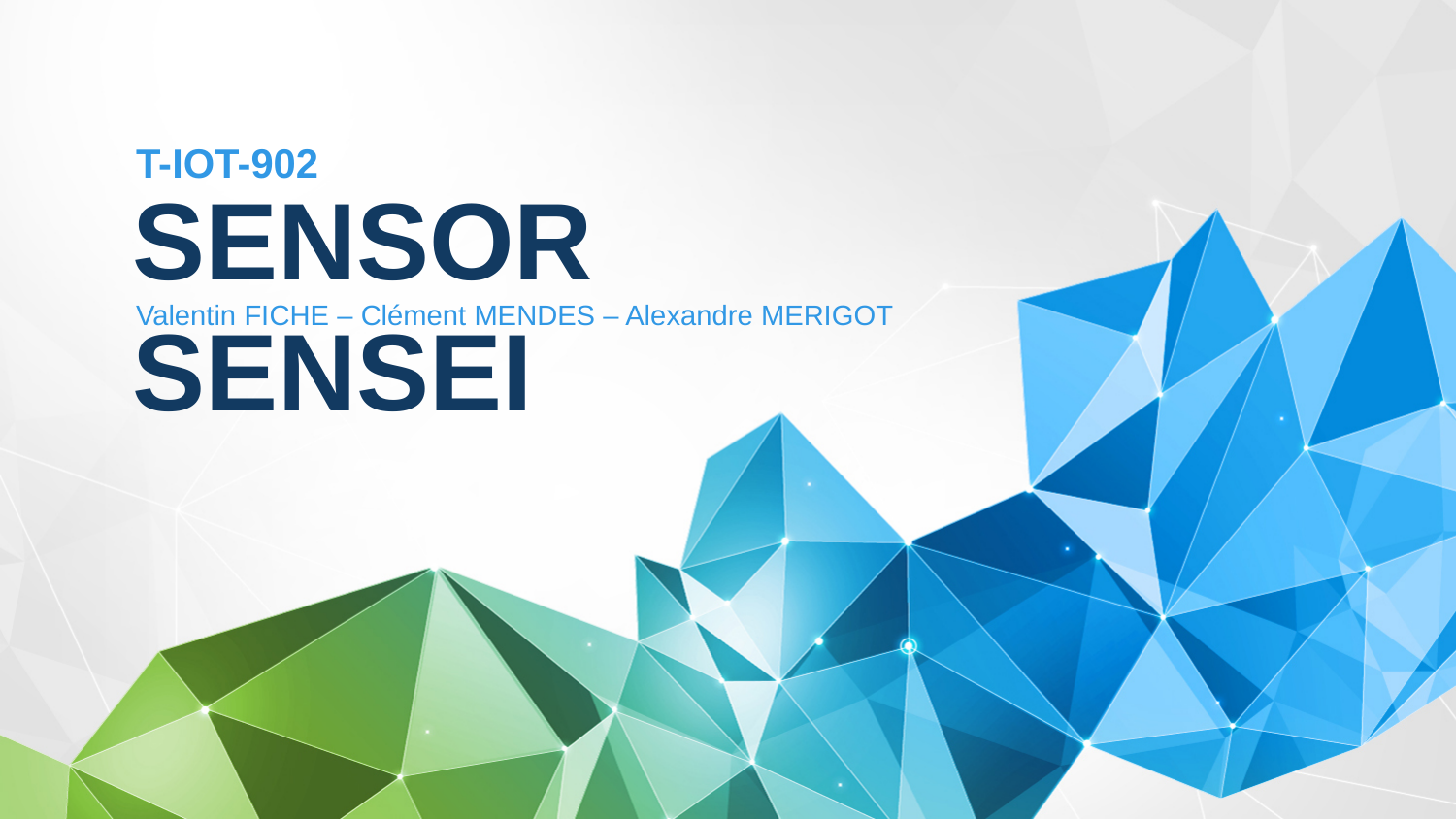

T-IOT-902
# SENSOR SENSEI
Valentin FICHE – Clément MENDES – Alexandre MERIGOT